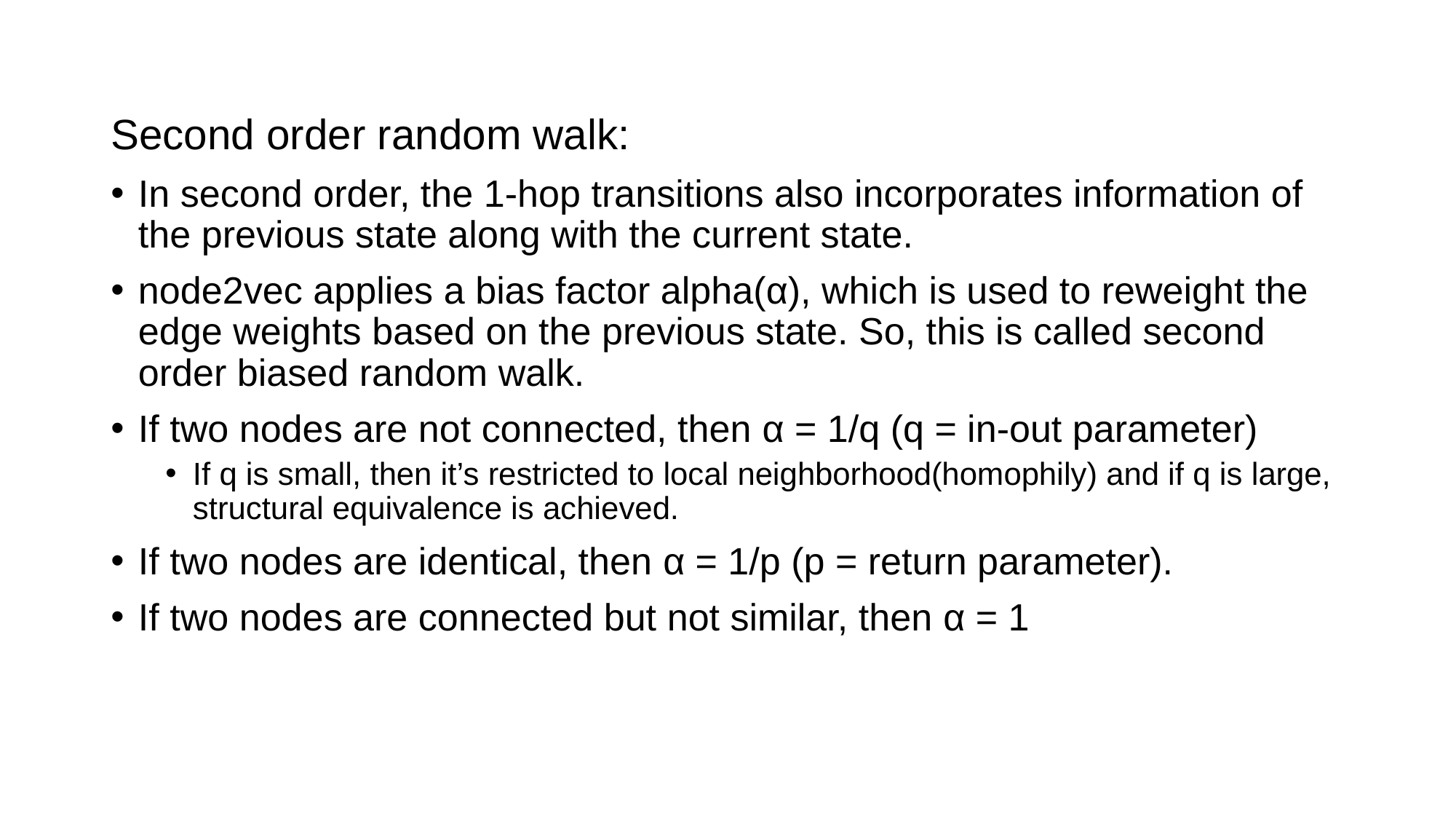

Second order random walk:
In second order, the 1-hop transitions also incorporates information of the previous state along with the current state.
node2vec applies a bias factor alpha(α), which is used to reweight the edge weights based on the previous state. So, this is called second order biased random walk.
If two nodes are not connected, then α = 1/q (q = in-out parameter)
If q is small, then it’s restricted to local neighborhood(homophily) and if q is large, structural equivalence is achieved.
If two nodes are identical, then α = 1/p (p = return parameter).
If two nodes are connected but not similar, then α = 1